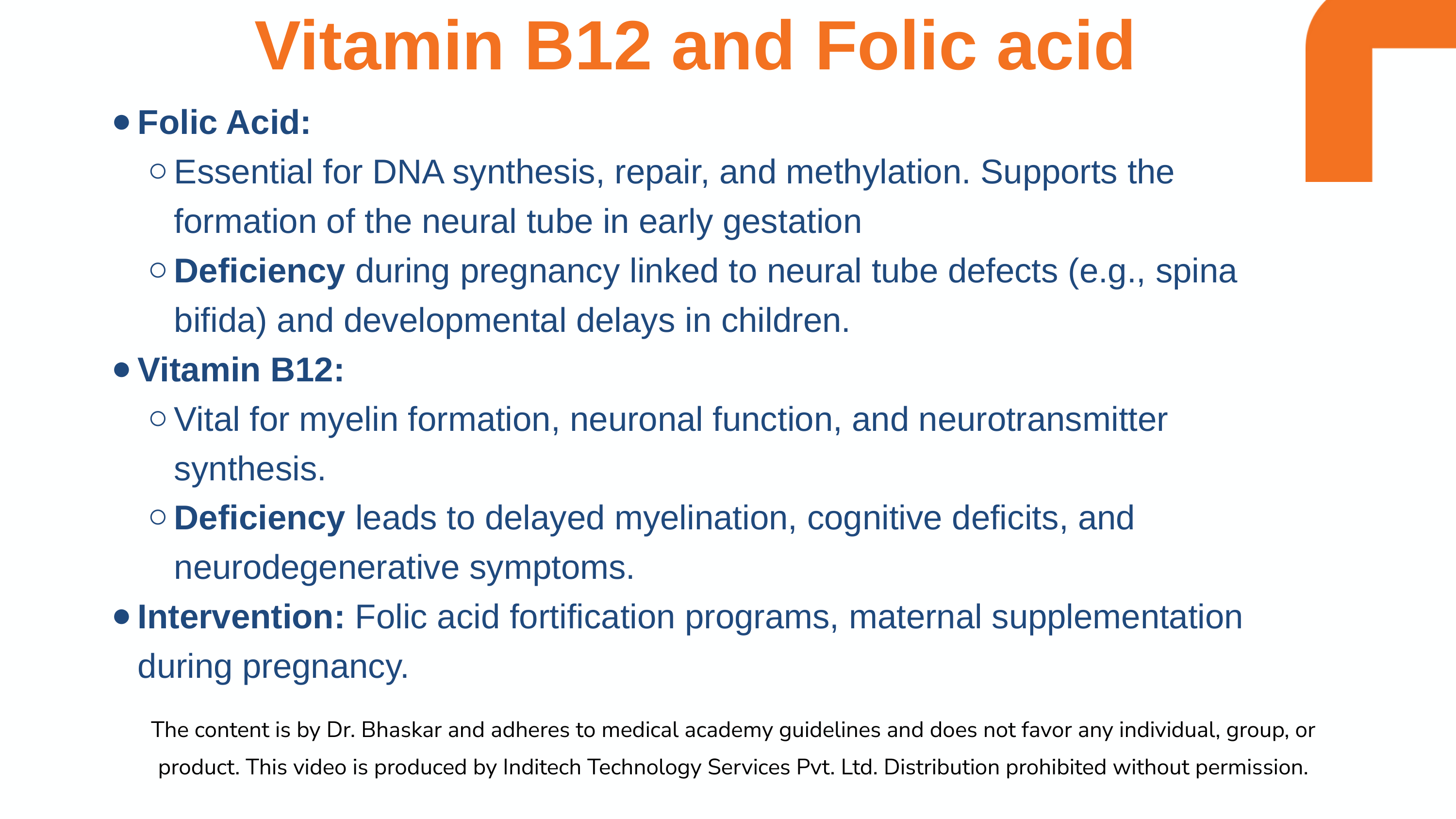

Vitamin B12 and Folic acid

Folic Acid:
Essential for DNA synthesis, repair, and methylation. Supports the formation of the neural tube in early gestation
Deficiency during pregnancy linked to neural tube defects (e.g., spina bifida) and developmental delays in children.
Vitamin B12:
Vital for myelin formation, neuronal function, and neurotransmitter synthesis.
Deficiency leads to delayed myelination, cognitive deficits, and neurodegenerative symptoms.
Intervention: Folic acid fortification programs, maternal supplementation during pregnancy.
The content is by Dr. Bhaskar and adheres to medical academy guidelines and does not favor any individual, group, or product. This video is produced by Inditech Technology Services Pvt. Ltd. Distribution prohibited without permission.